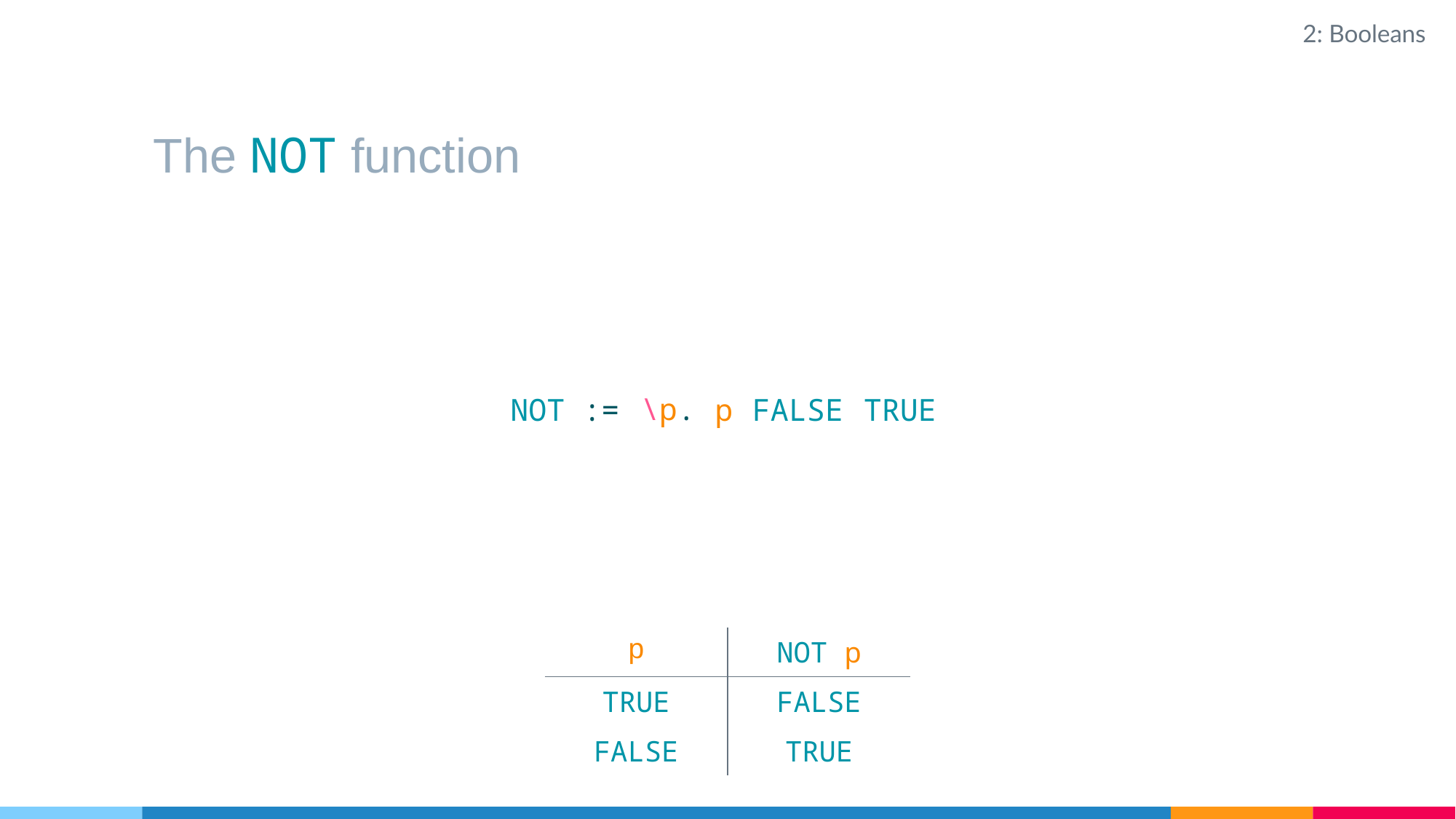

2: Booleans
# The NOT function
\p.
FALSE
NOT :=
TRUE
p
| p | NOT p |
| --- | --- |
| TRUE | FALSE |
| FALSE | TRUE |